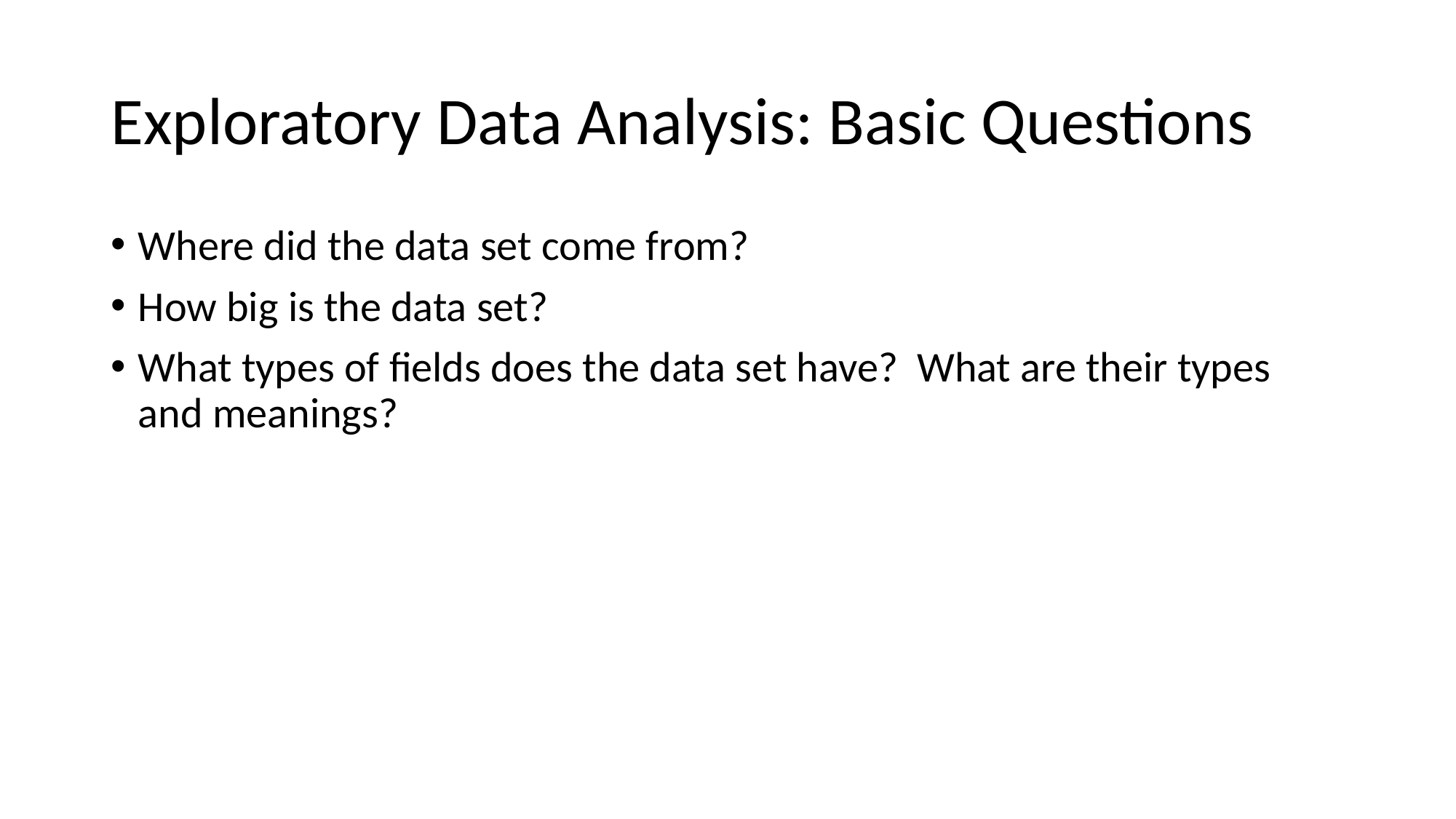

# Exploratory Data Analysis: Basic Questions
Where did the data set come from?
How big is the data set?
What types of fields does the data set have?  What are their types and meanings?